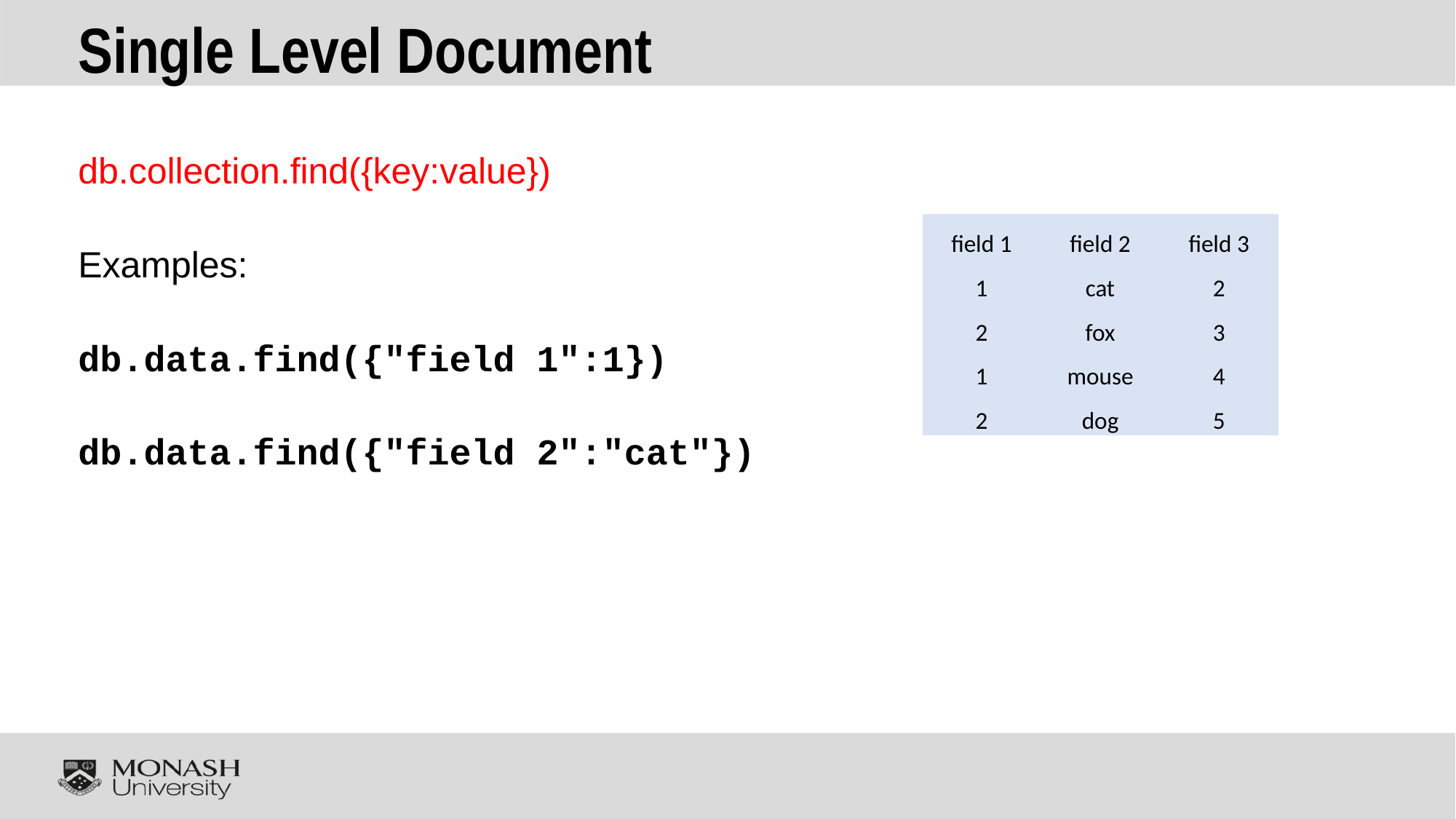

# Single Level Document
db.collection.find({key:value})

Examples:

db.data.find({"field 1":1})

db.data.find({"field 2":"cat"})

| field 1 | field 2 | field 3 |
| --- | --- | --- |
| 1 | cat | 2 |
| 2 | fox | 3 |
| 1 | mouse | 4 |
| 2 | dog | 5 |